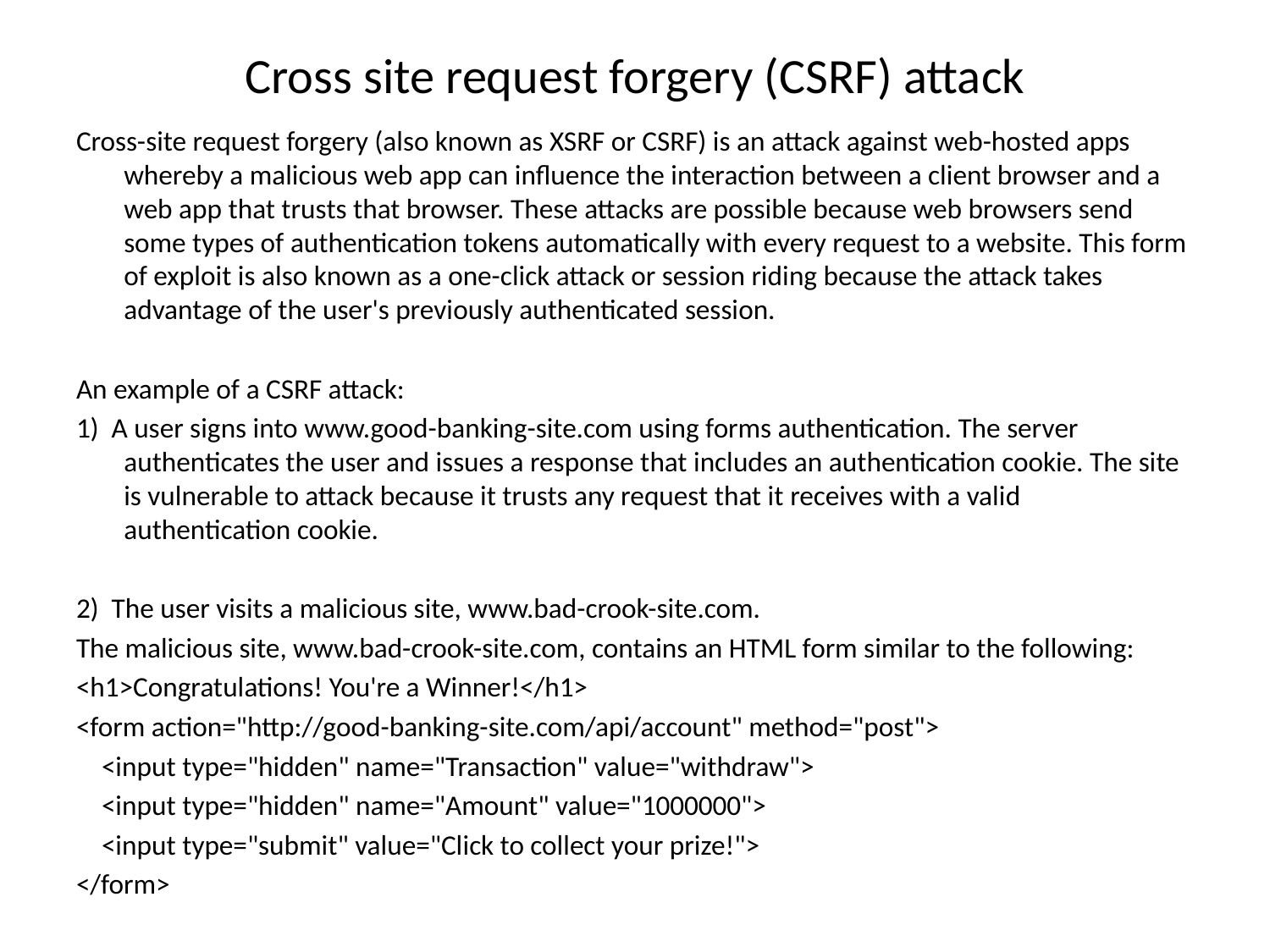

# Cross site request forgery (CSRF) attack
Cross-site request forgery (also known as XSRF or CSRF) is an attack against web-hosted apps whereby a malicious web app can influence the interaction between a client browser and a web app that trusts that browser. These attacks are possible because web browsers send some types of authentication tokens automatically with every request to a website. This form of exploit is also known as a one-click attack or session riding because the attack takes advantage of the user's previously authenticated session.

An example of a CSRF attack:
1)  A user signs into www.good-banking-site.com using forms authentication. The server authenticates the user and issues a response that includes an authentication cookie. The site is vulnerable to attack because it trusts any request that it receives with a valid authentication cookie.

2)  The user visits a malicious site, www.bad-crook-site.com.
The malicious site, www.bad-crook-site.com, contains an HTML form similar to the following:
<h1>Congratulations! You're a Winner!</h1>
<form action="http://good-banking-site.com/api/account" method="post">
    <input type="hidden" name="Transaction" value="withdraw">
    <input type="hidden" name="Amount" value="1000000">
    <input type="submit" value="Click to collect your prize!">
</form>